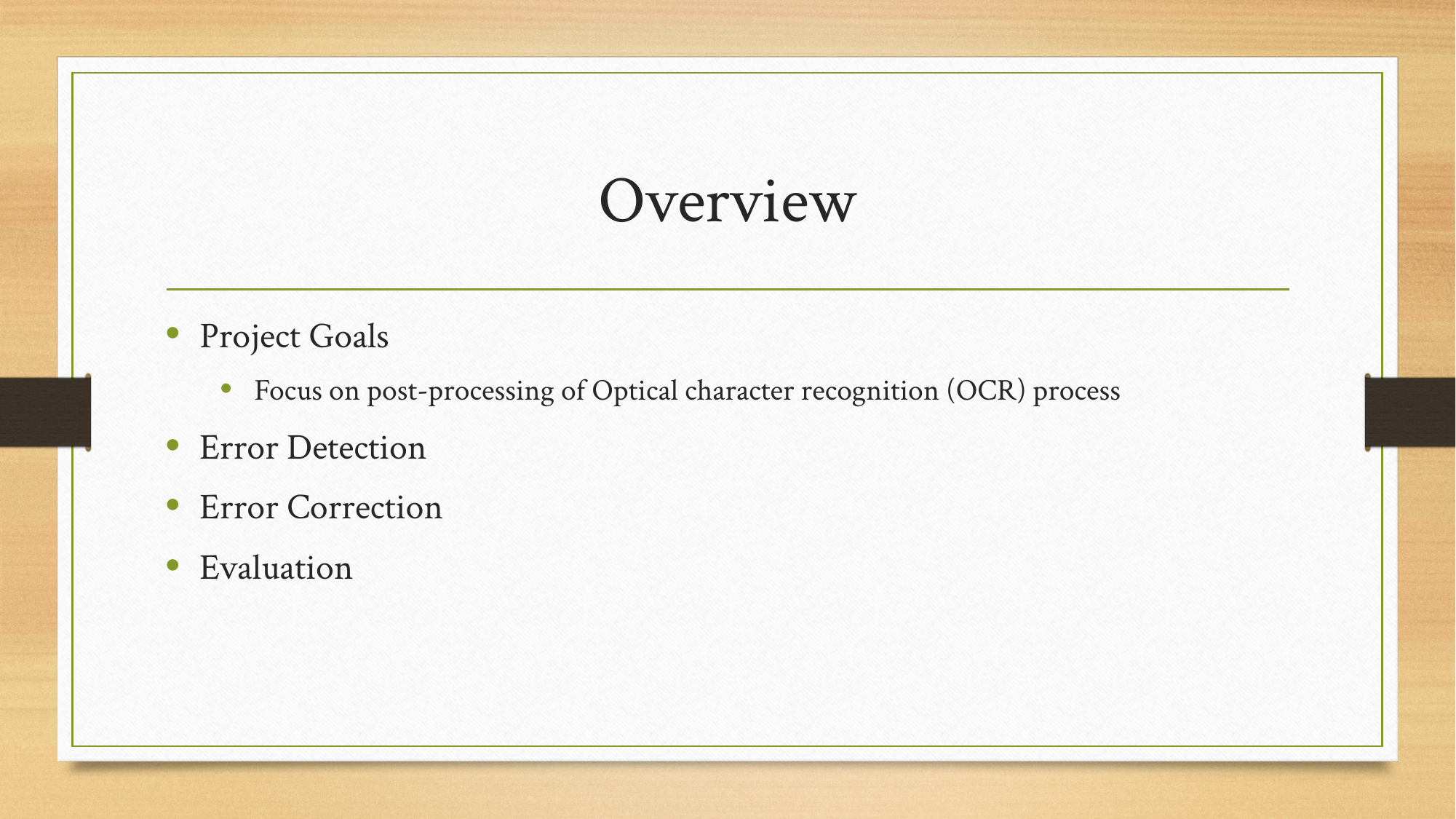

# Overview
Project Goals
Focus on post-processing of Optical character recognition (OCR) process
Error Detection
Error Correction
Evaluation